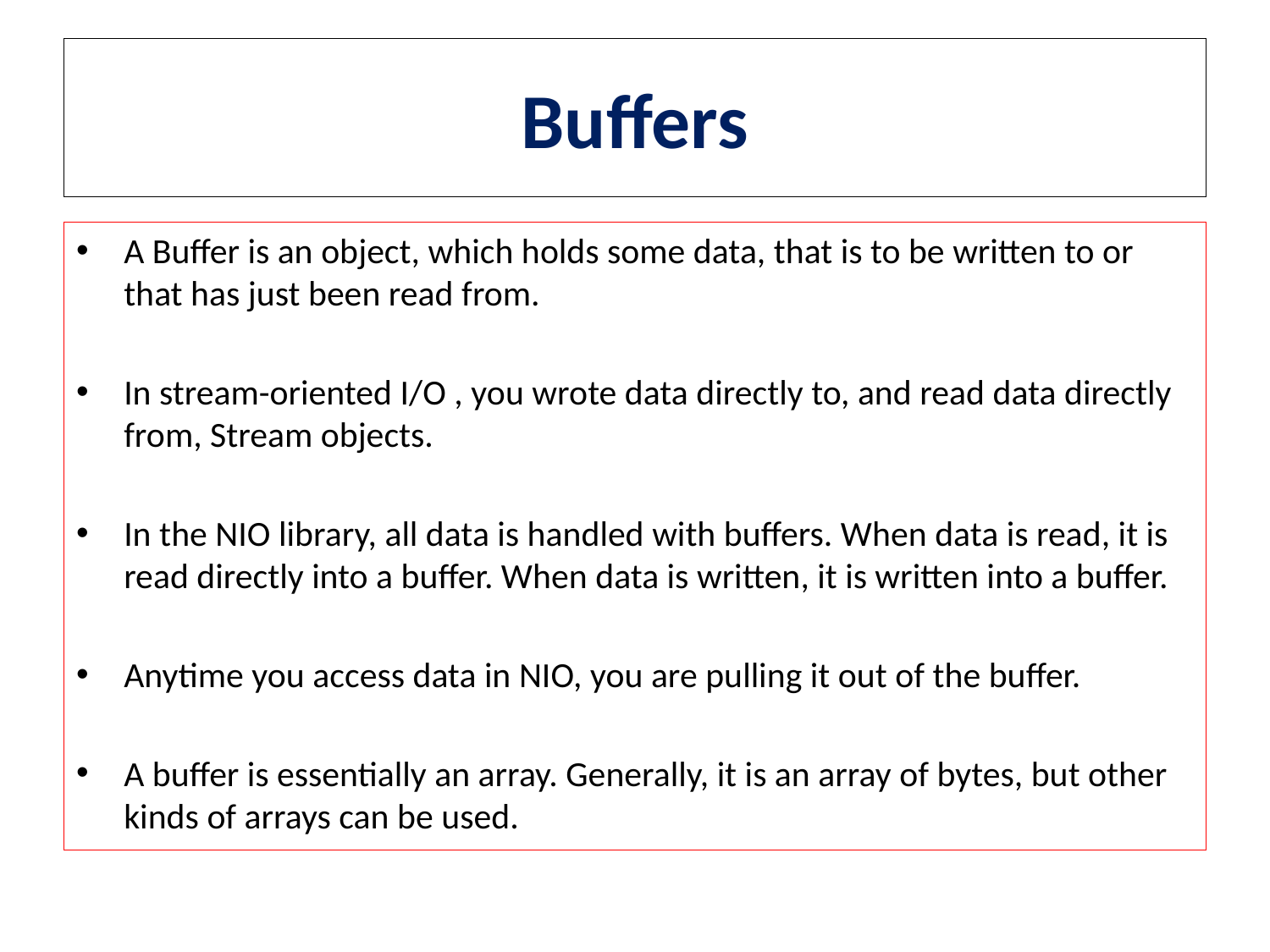

# Buffers
A Buffer is an object, which holds some data, that is to be written to or that has just been read from.

In stream-oriented I/O , you wrote data directly to, and read data directly from, Stream objects.

In the NIO library, all data is handled with buffers. When data is read, it is read directly into a buffer. When data is written, it is written into a buffer.

Anytime you access data in NIO, you are pulling it out of the buffer.

A buffer is essentially an array. Generally, it is an array of bytes, but other kinds of arrays can be used.